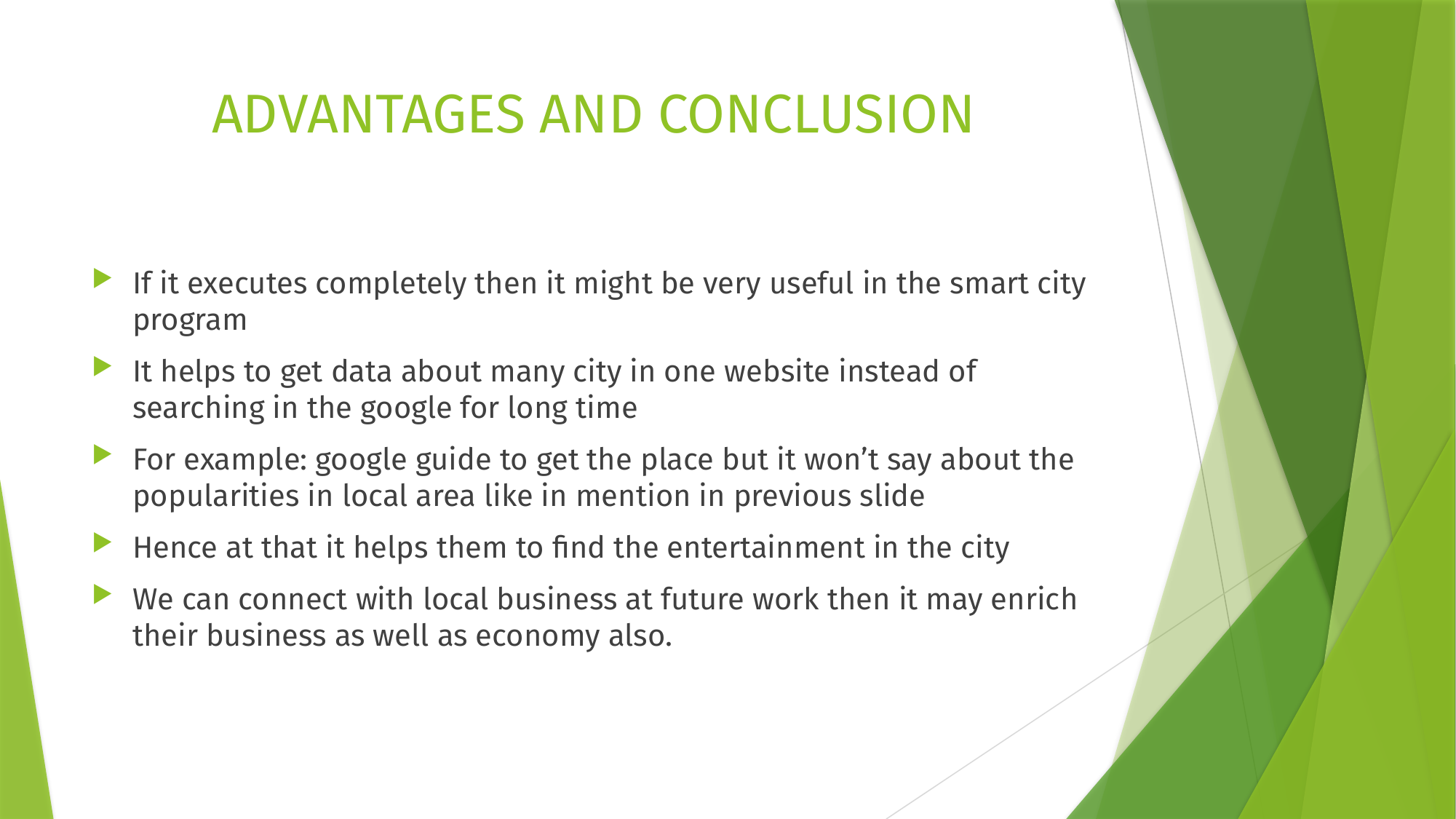

# ADVANTAGES AND CONCLUSION
If it executes completely then it might be very useful in the smart city program
It helps to get data about many city in one website instead of searching in the google for long time
For example: google guide to get the place but it won’t say about the popularities in local area like in mention in previous slide
Hence at that it helps them to find the entertainment in the city
We can connect with local business at future work then it may enrich their business as well as economy also.